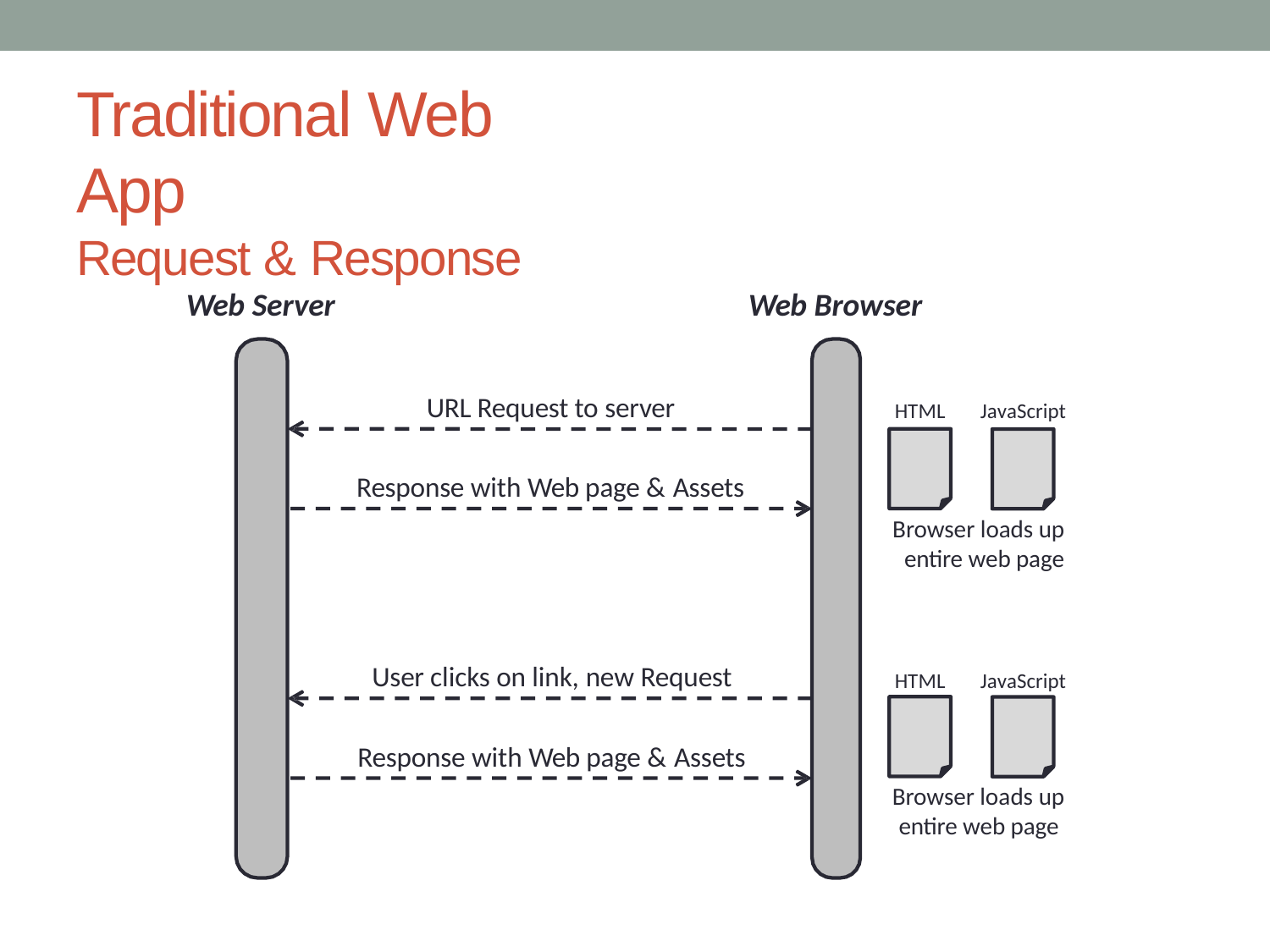

# Traditional Web App
Request & Response
Web Server
Web Browser

URL Request to server
HTML
JavaScript

Response with Web page & Assets
Browser loads up  entire web page

User clicks on link, new Request
HTML
JavaScript

Response with Web page & Assets
Browser loads up
entire web page